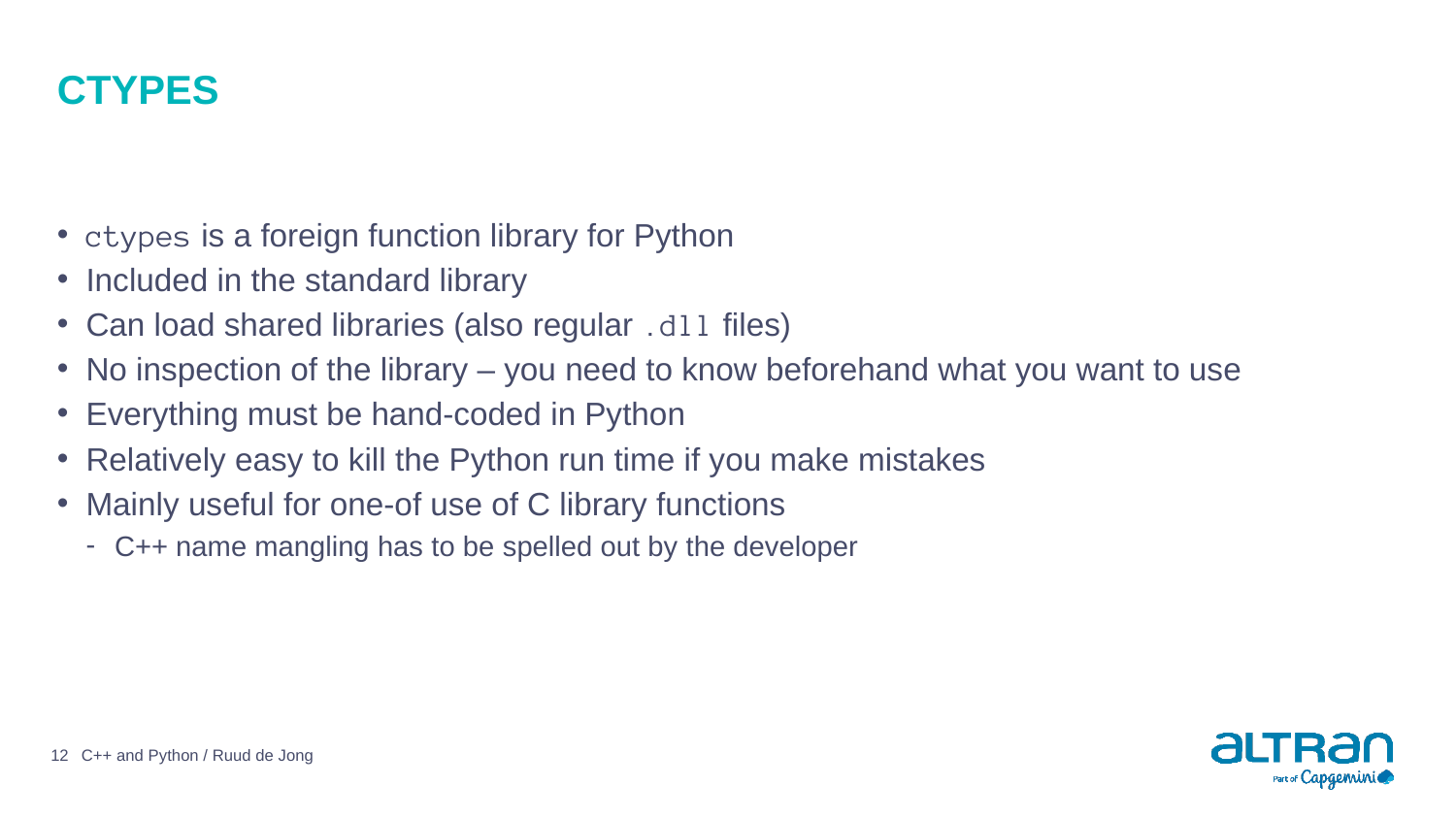

# Ctypes
ctypes is a foreign function library for Python
Included in the standard library
Can load shared libraries (also regular .dll files)
No inspection of the library – you need to know beforehand what you want to use
Everything must be hand-coded in Python
Relatively easy to kill the Python run time if you make mistakes
Mainly useful for one-of use of C library functions
C++ name mangling has to be spelled out by the developer
12
C++ and Python / Ruud de Jong
2 October 2020